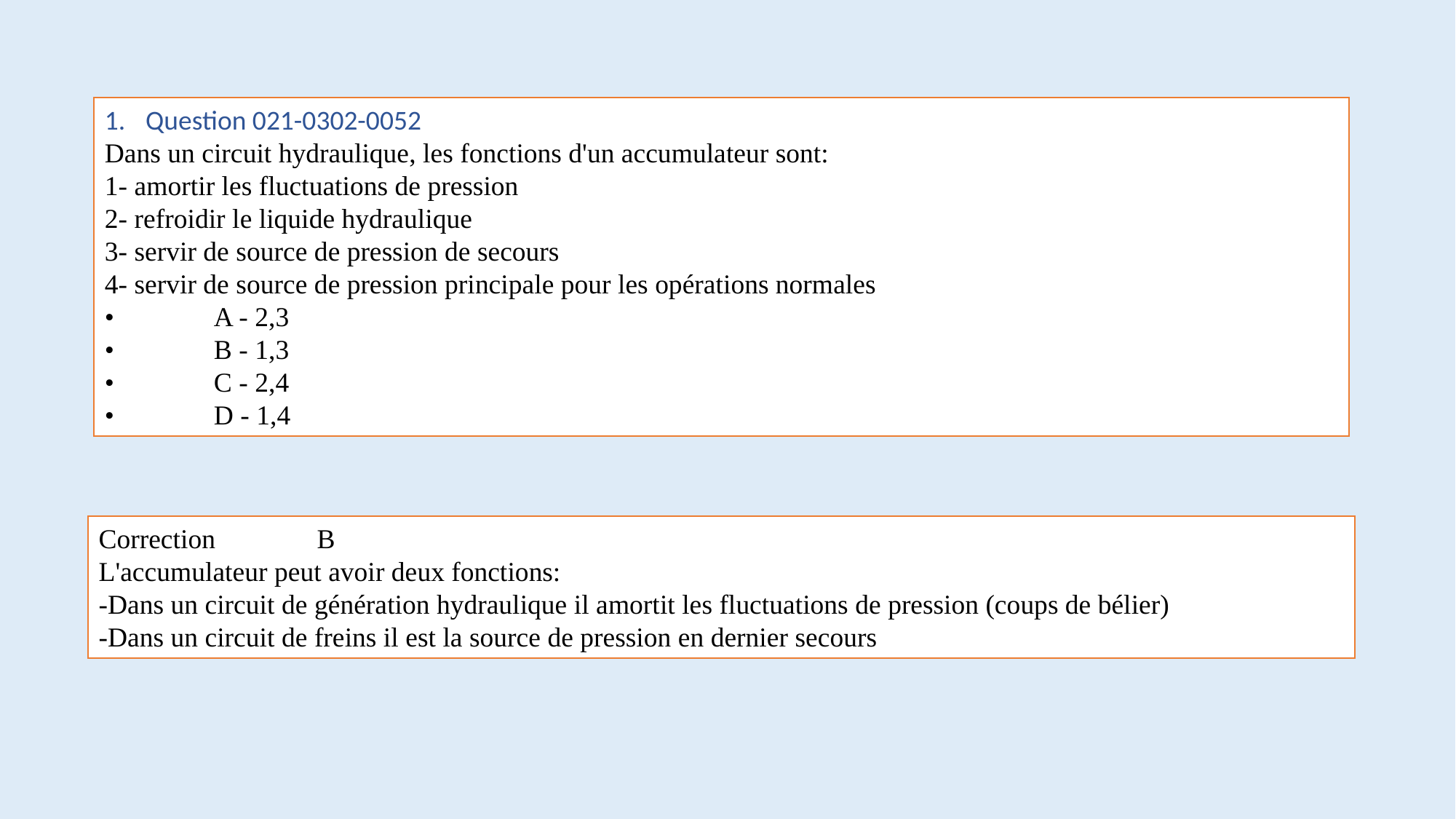

Question 021-0302-0052
Dans un circuit hydraulique, les fonctions d'un accumulateur sont:
1- amortir les fluctuations de pression
2- refroidir le liquide hydraulique
3- servir de source de pression de secours
4- servir de source de pression principale pour les opérations normales
•	A - 2,3
•	B - 1,3
•	C - 2,4
•	D - 1,4
Correction	B
L'accumulateur peut avoir deux fonctions:
-Dans un circuit de génération hydraulique il amortit les fluctuations de pression (coups de bélier)
-Dans un circuit de freins il est la source de pression en dernier secours